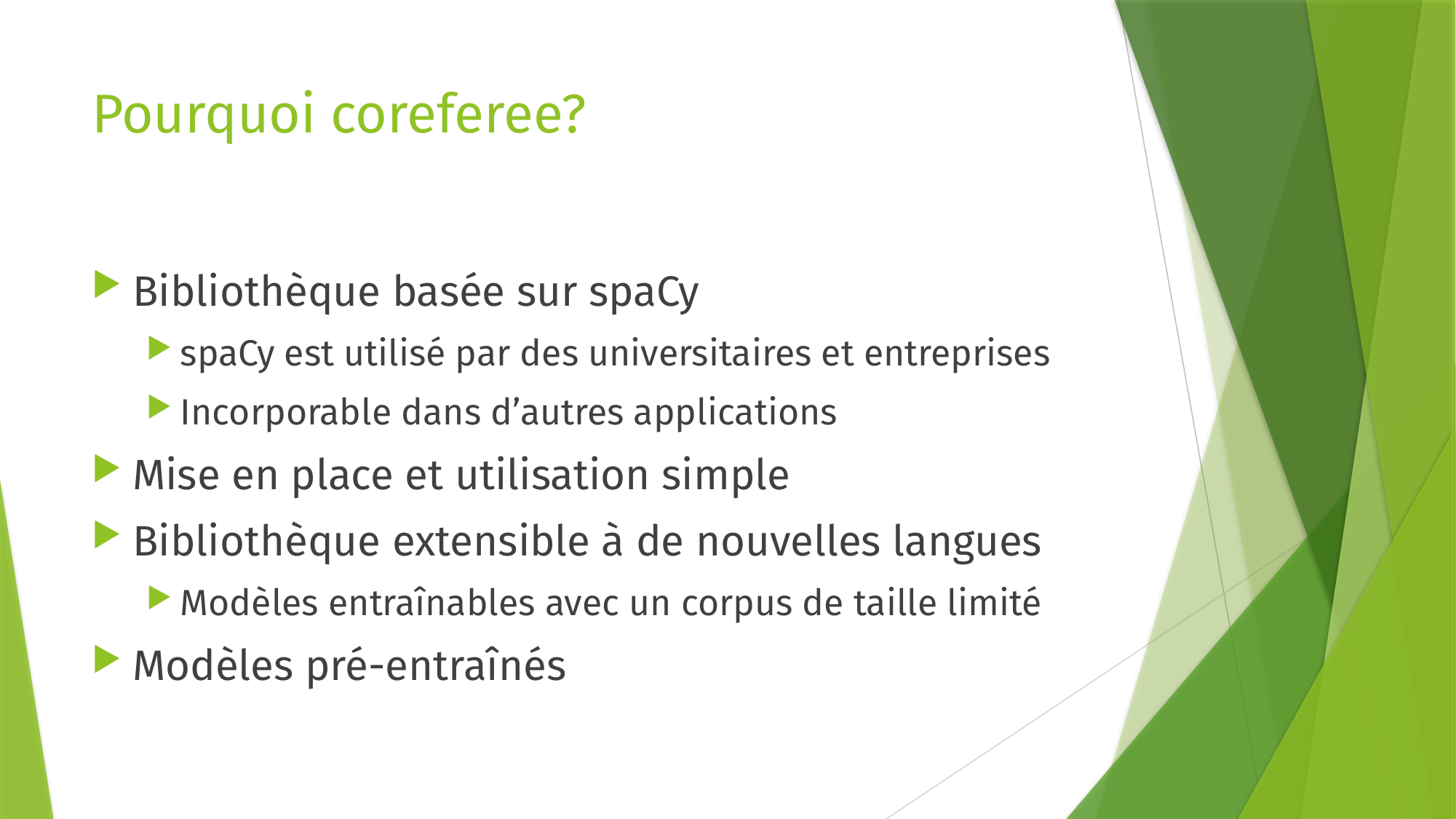

# Pourquoi coreferee?
Bibliothèque basée sur spaCy
spaCy est utilisé par des universitaires et entreprises
Incorporable dans d’autres applications
Mise en place et utilisation simple
Bibliothèque extensible à de nouvelles langues
Modèles entraînables avec un corpus de taille limité
Modèles pré-entraînés